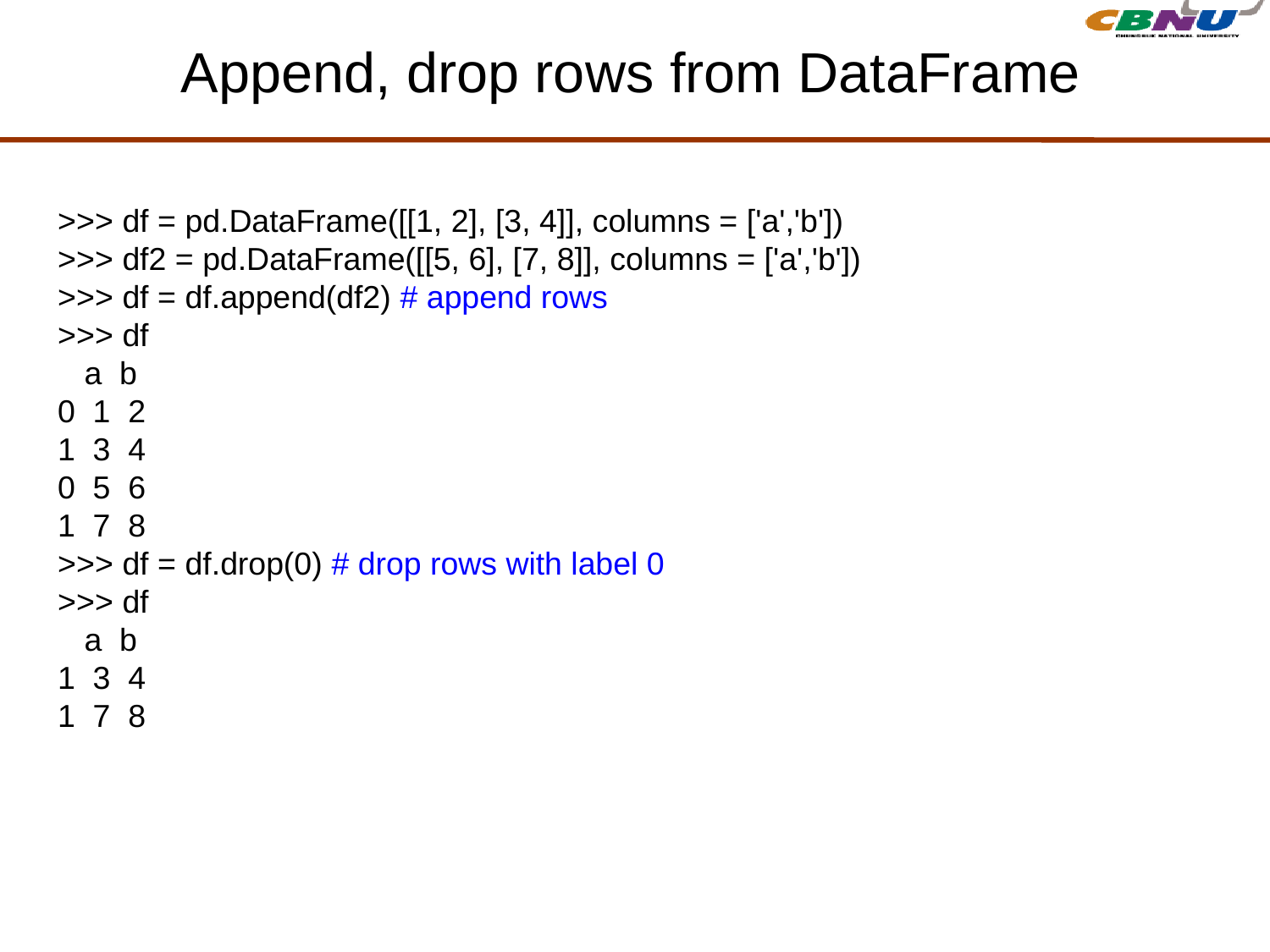

# Append, drop rows from DataFrame

>>> df = pd.DataFrame([[1, 2], [3, 4]], columns = ['a','b'])
>>> df2 = pd.DataFrame([[5, 6], [7, 8]], columns = ['a','b'])
>>> df = df.append(df2) # append rows
>>> df
   a  b
0  1  2
1  3  4
0  5  6
1  7  8
>>> df = df.drop(0) # drop rows with label 0
>>> df
   a  b
1  3  4
1  7  8